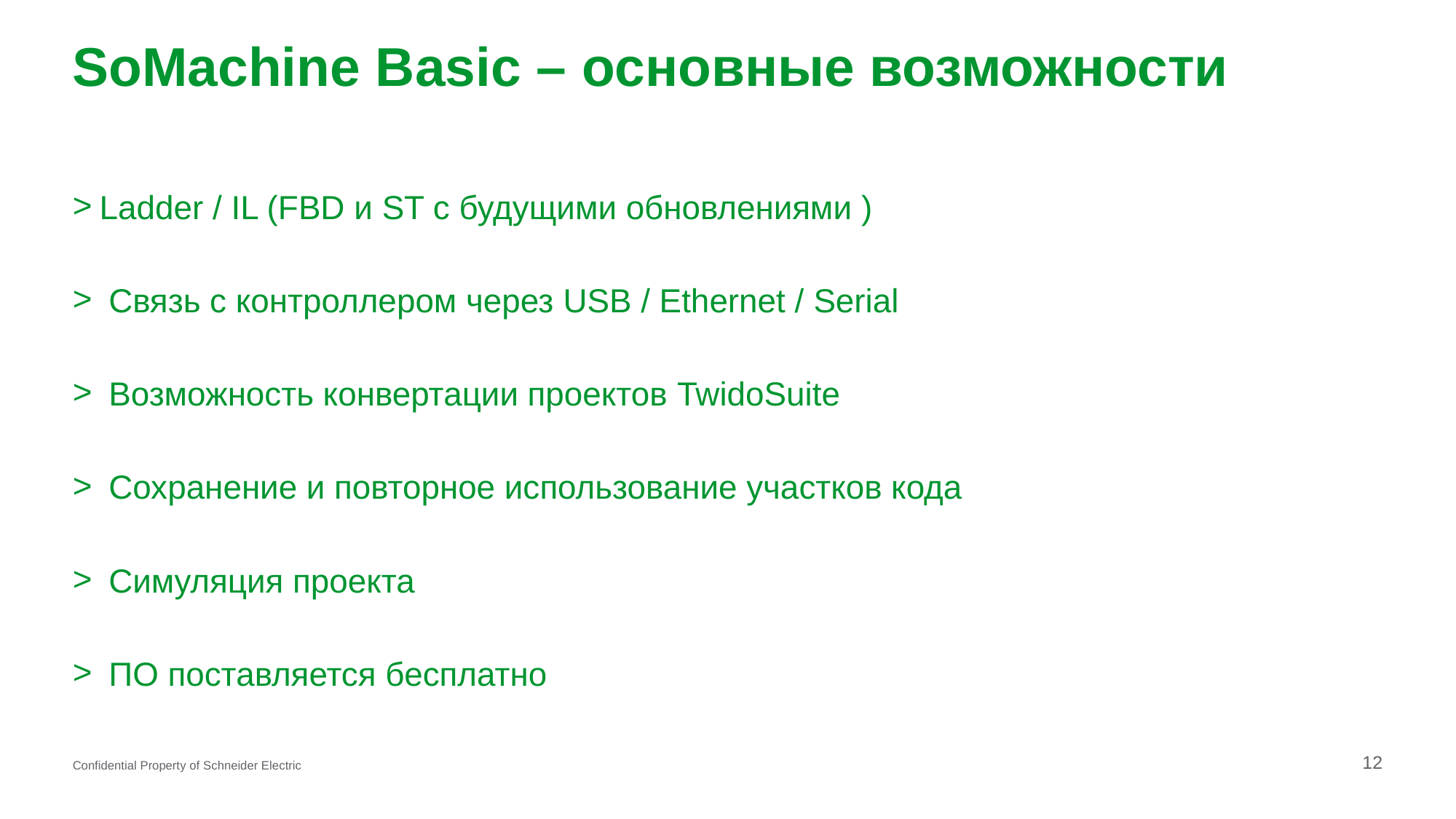

# SoMachine Basic – основные возможности
Ladder / IL (FBD и ST с будущими обновлениями )

 Связь с контроллером через USB / Ethernet / Serial

 Возможность конвертации проектов TwidoSuite

 Сохранение и повторное использование участков кода

 Симуляция проекта

 ПО поставляется бесплатно